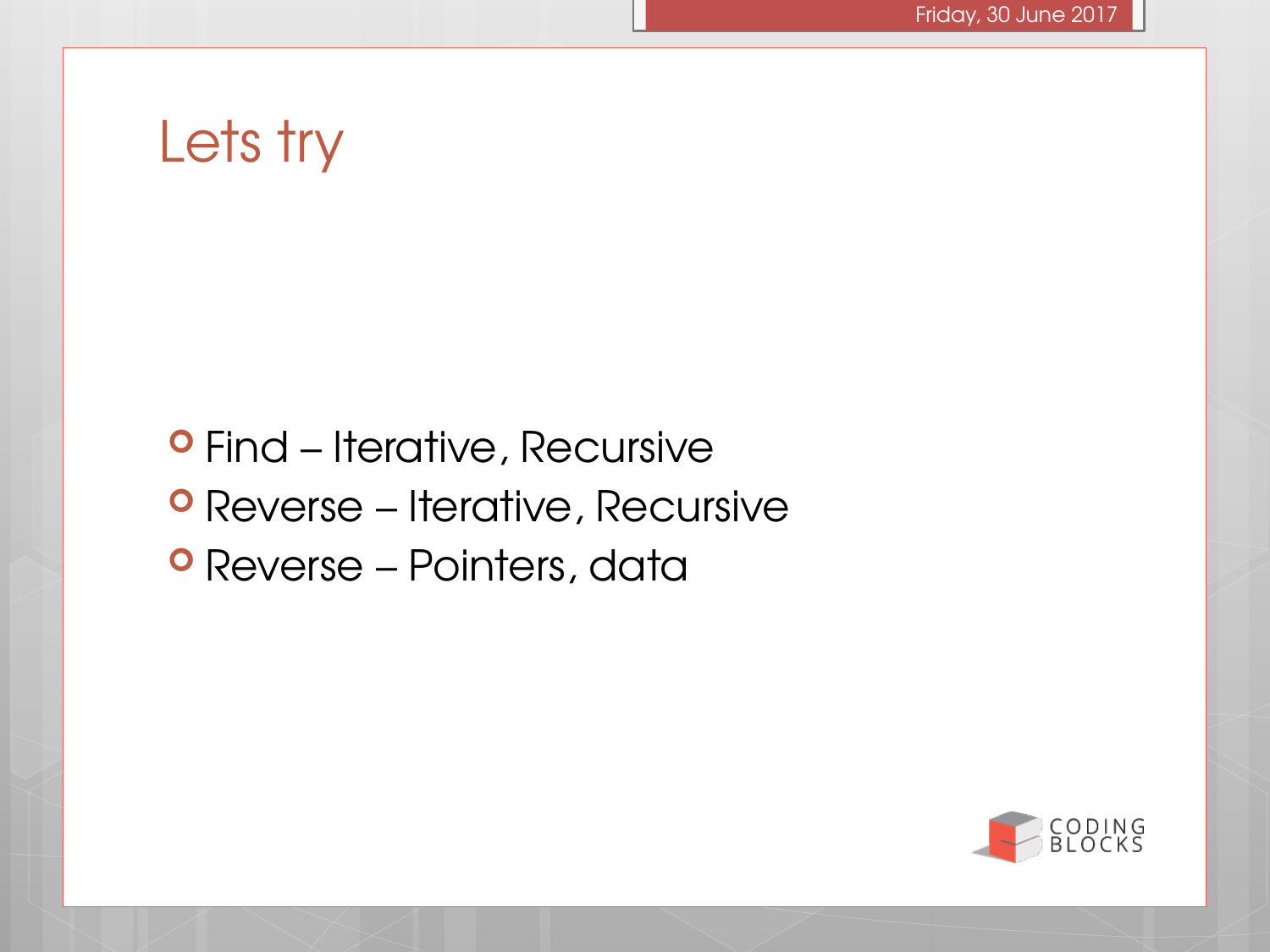

Friday, 30 June 2017
9
# Lets try
Find – Iterative, Recursive
Reverse – Iterative, Recursive
Reverse – Pointers, data